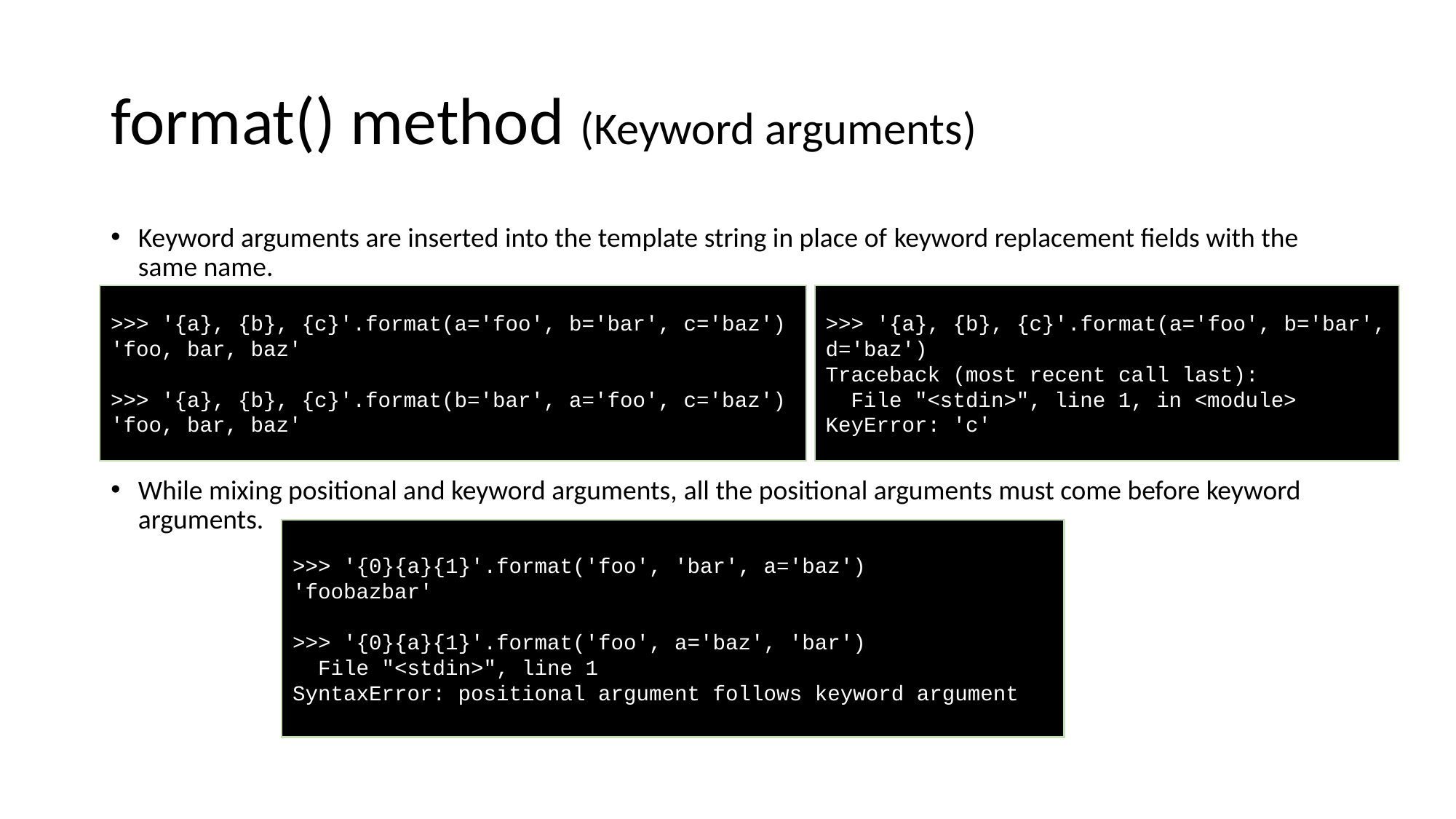

# format() method (Keyword arguments)
Keyword arguments are inserted into the template string in place of keyword replacement fields with the same name.

While mixing positional and keyword arguments, all the positional arguments must come before keyword arguments.

>>> '{a}, {b}, {c}'.format(a='foo', b='bar', c='baz')
'foo, bar, baz'

>>> '{a}, {b}, {c}'.format(b='bar', a='foo', c='baz')
'foo, bar, baz'
>>> '{a}, {b}, {c}'.format(a='foo', b='bar', d='baz')
Traceback (most recent call last):
  File "<stdin>", line 1, in <module>
KeyError: 'c'
>>> '{0}{a}{1}'.format('foo', 'bar', a='baz')
'foobazbar'

>>> '{0}{a}{1}'.format('foo', a='baz', 'bar')
  File "<stdin>", line 1
SyntaxError: positional argument follows keyword argument